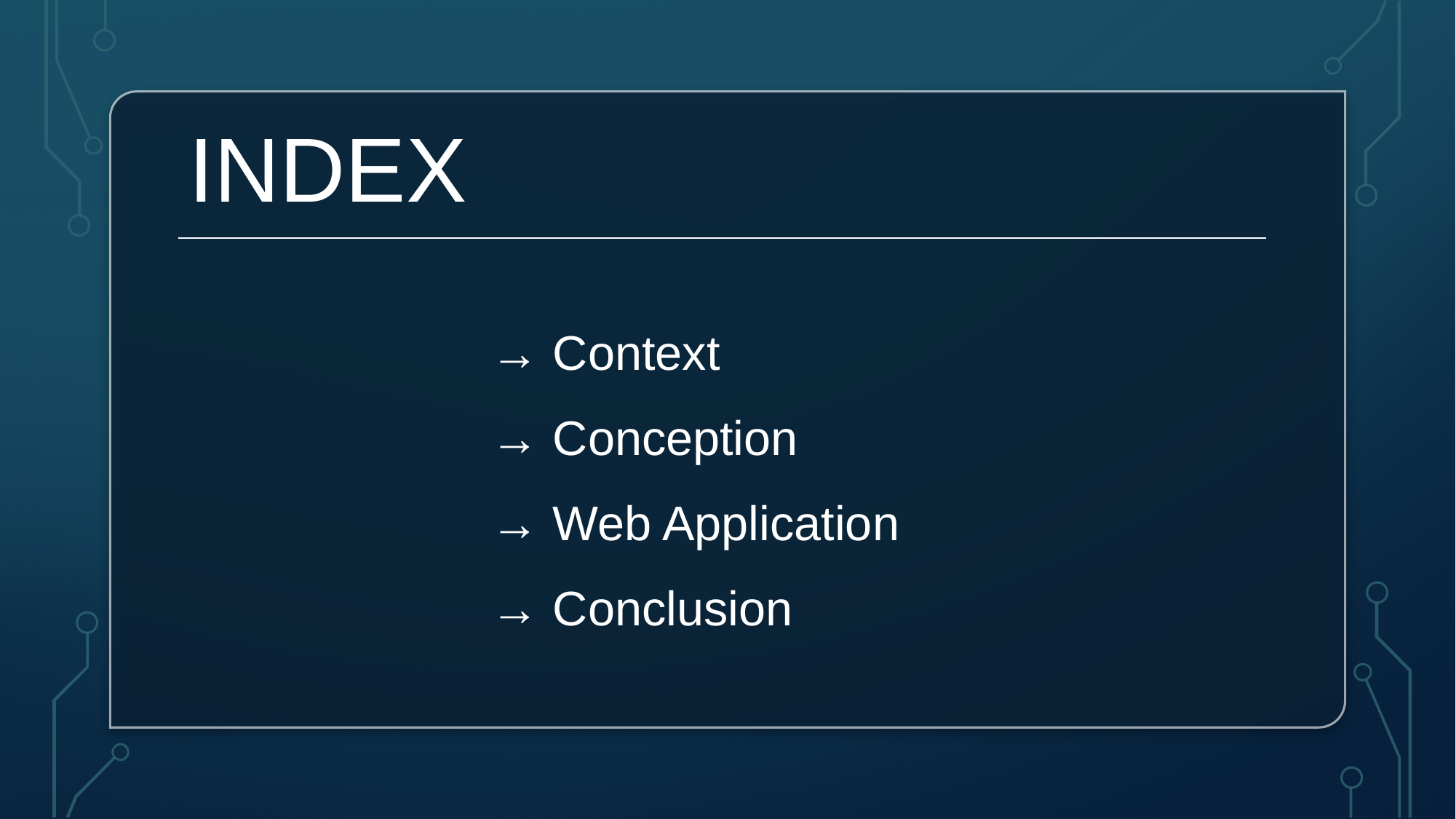

# Index
→ Context
→ Conception
→ Web Application
→ Conclusion

2